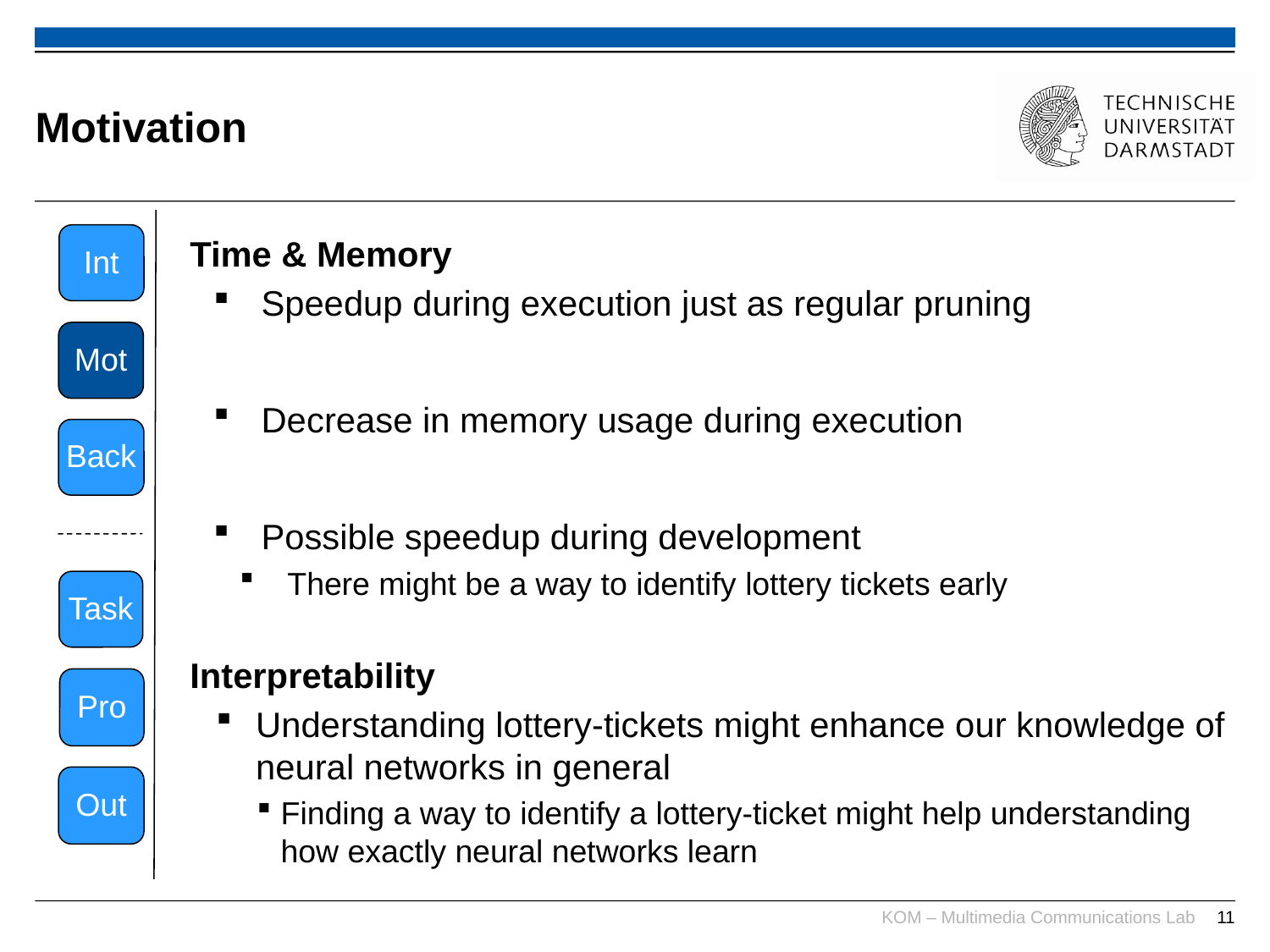

# Motivation
Int
Time & Memory
Speedup during execution just as regular pruning

Decrease in memory usage during execution

Possible speedup during development
There might be a way to identify lottery tickets early

Interpretability
Understanding lottery-tickets might enhance our knowledge of neural networks in general
Finding a way to identify a lottery-ticket might help understanding how exactly neural networks learn

Mot
Back
Task
Pro
Out